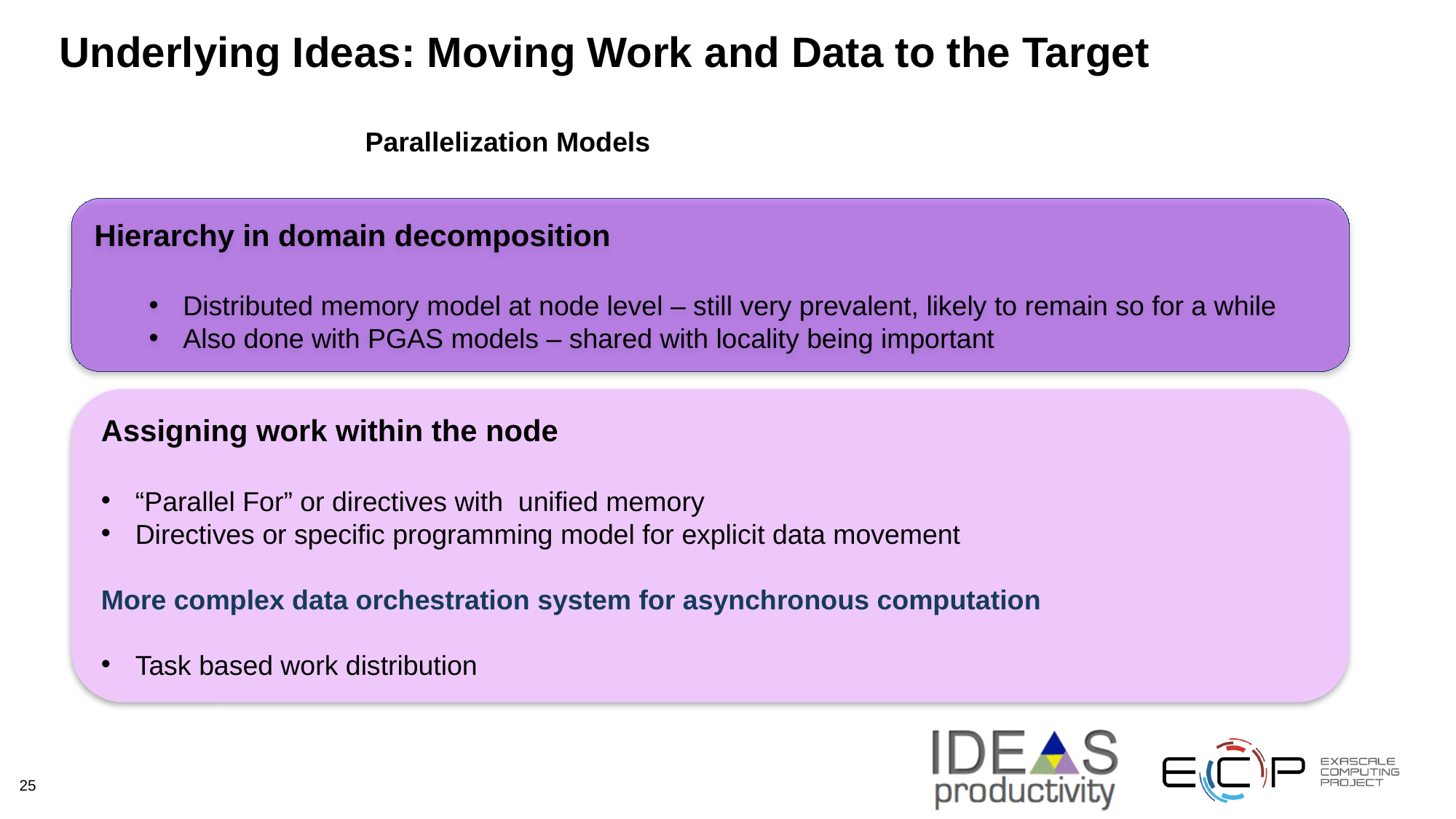

# Underlying Ideas: Moving Work and Data to the Target
Parallelization Models

Hierarchy in domain decomposition

Distributed memory model at node level – still very prevalent, likely to remain so for a while
Also done with PGAS models – shared with locality being important

Assigning work within the node

“Parallel For” or directives with  unified memory
Directives or specific programming model for explicit data movement

More complex data orchestration system for asynchronous computation

Task based work distribution